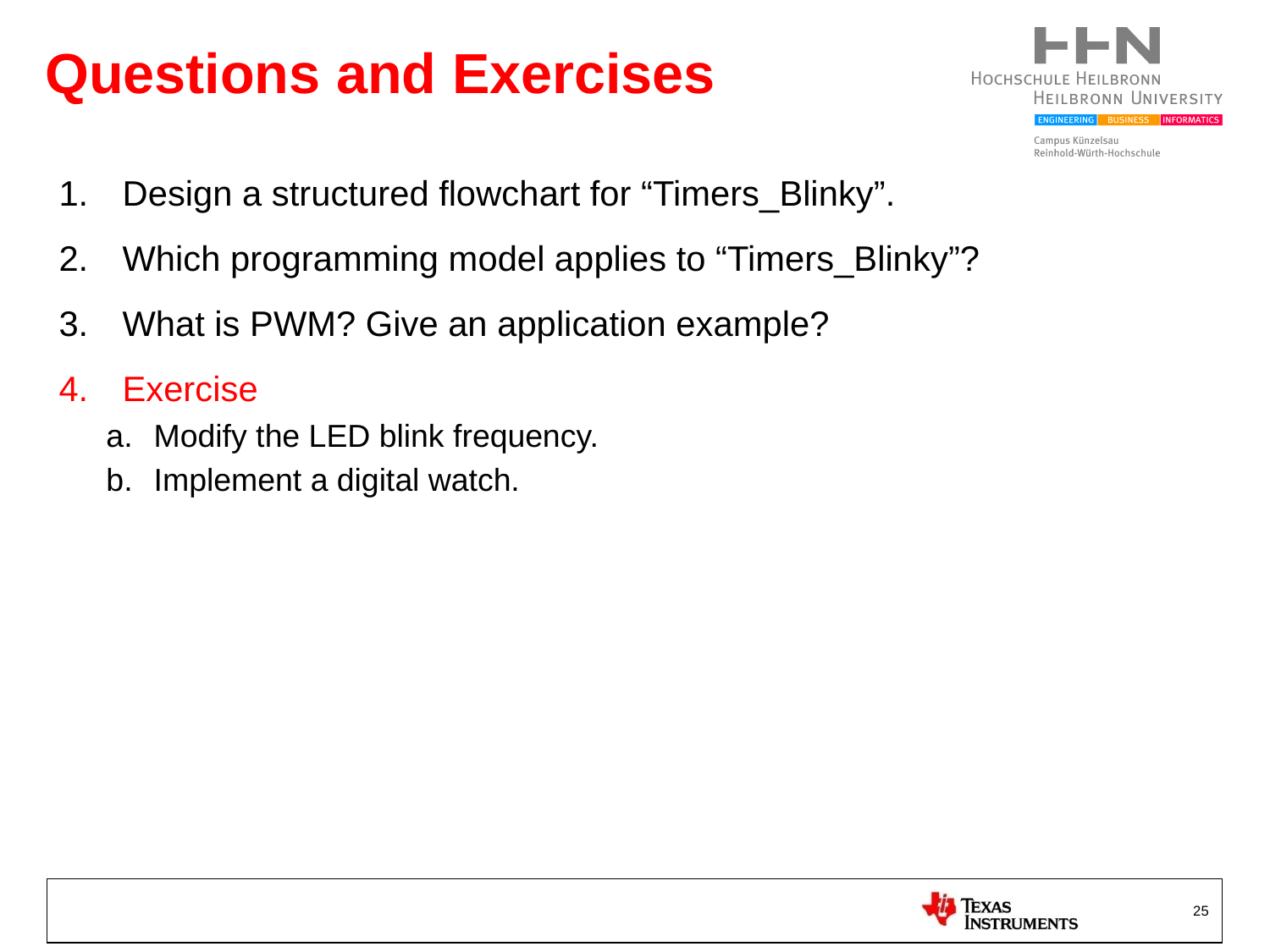

# Questions and Exercises
Design a structured flowchart for “Timers_Blinky”.
Which programming model applies to “Timers_Blinky”?
What is PWM? Give an application example?
Exercise
Modify the LED blink frequency.
Implement a digital watch.

25